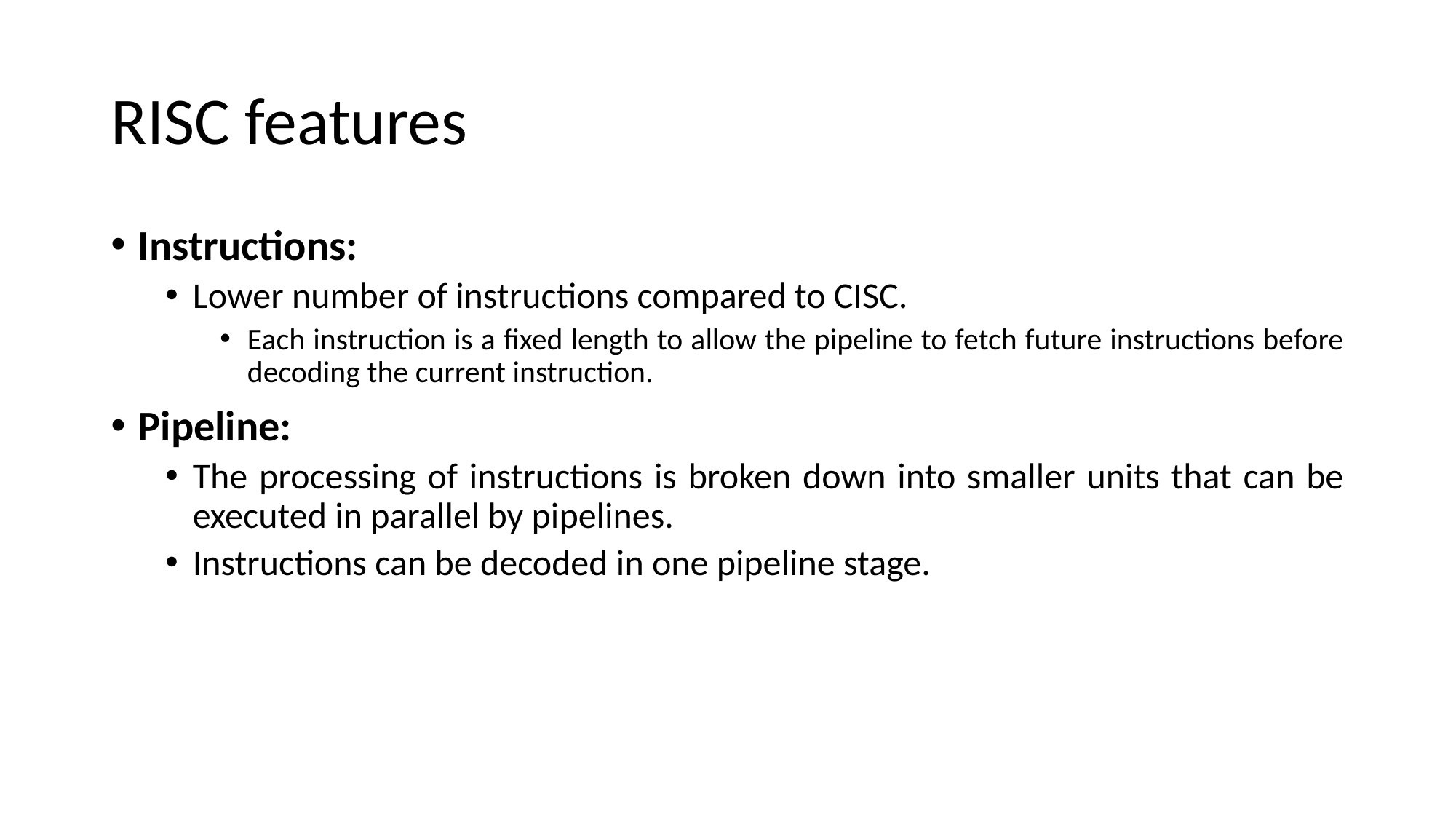

# RISC features
Instructions:
Lower number of instructions compared to CISC.
Each instruction is a fixed length to allow the pipeline to fetch future instructions before decoding the current instruction.
Pipeline:
The processing of instructions is broken down into smaller units that can be executed in parallel by pipelines.
Instructions can be decoded in one pipeline stage.